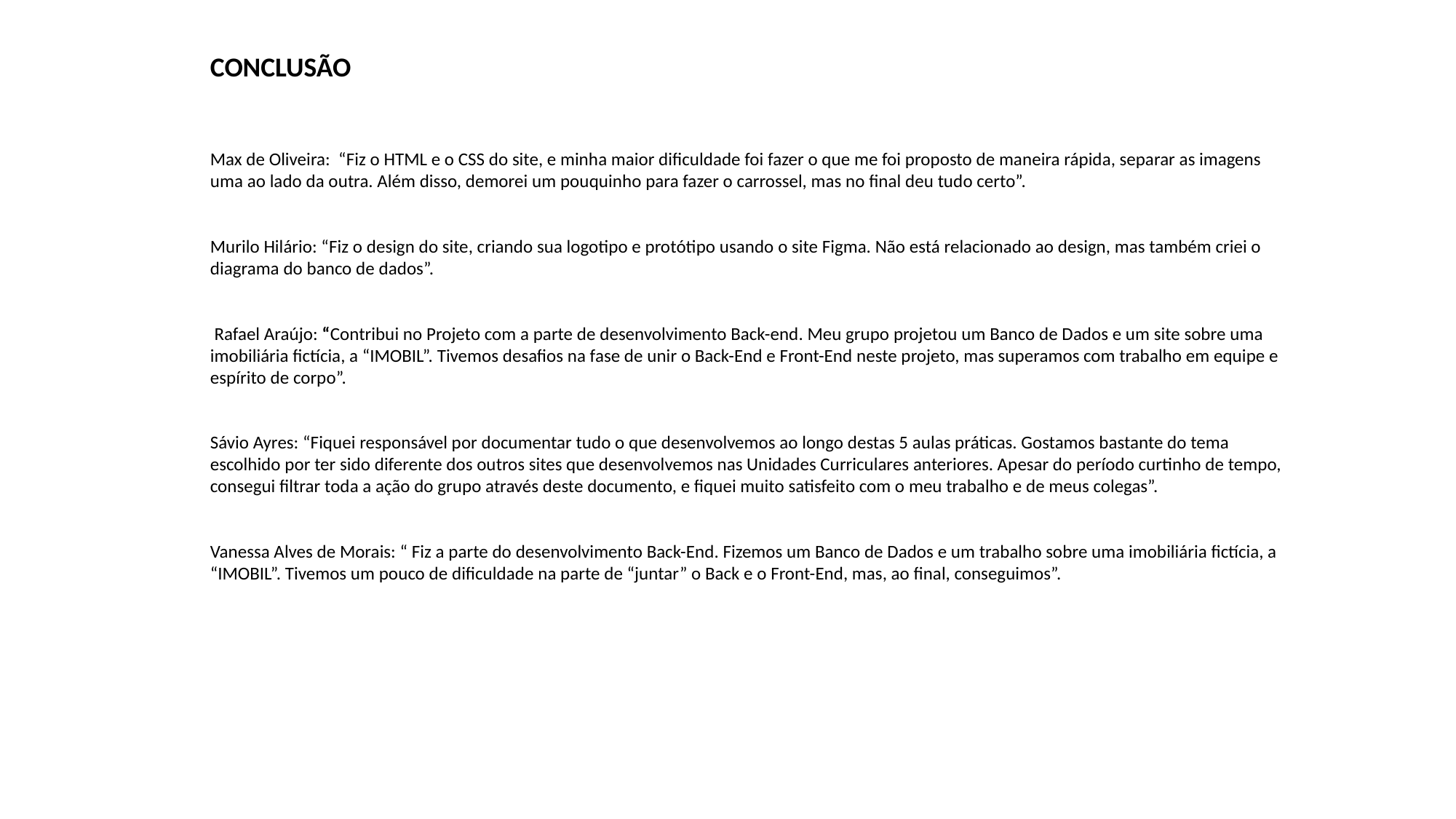

CONCLUSÃO

Max de Oliveira:  “Fiz o HTML e o CSS do site, e minha maior dificuldade foi fazer o que me foi proposto de maneira rápida, separar as imagens uma ao lado da outra. Além disso, demorei um pouquinho para fazer o carrossel, mas no final deu tudo certo”.

Murilo Hilário: “Fiz o design do site, criando sua logotipo e protótipo usando o site Figma. Não está relacionado ao design, mas também criei o diagrama do banco de dados”.

 Rafael Araújo: “Contribui no Projeto com a parte de desenvolvimento Back-end. Meu grupo projetou um Banco de Dados e um site sobre uma imobiliária fictícia, a “IMOBIL”. Tivemos desafios na fase de unir o Back-End e Front-End neste projeto, mas superamos com trabalho em equipe e espírito de corpo”.

Sávio Ayres: “Fiquei responsável por documentar tudo o que desenvolvemos ao longo destas 5 aulas práticas. Gostamos bastante do tema escolhido por ter sido diferente dos outros sites que desenvolvemos nas Unidades Curriculares anteriores. Apesar do período curtinho de tempo, consegui filtrar toda a ação do grupo através deste documento, e fiquei muito satisfeito com o meu trabalho e de meus colegas”.

Vanessa Alves de Morais: “ Fiz a parte do desenvolvimento Back-End. Fizemos um Banco de Dados e um trabalho sobre uma imobiliária fictícia, a “IMOBIL”. Tivemos um pouco de dificuldade na parte de “juntar” o Back e o Front-End, mas, ao final, conseguimos”.